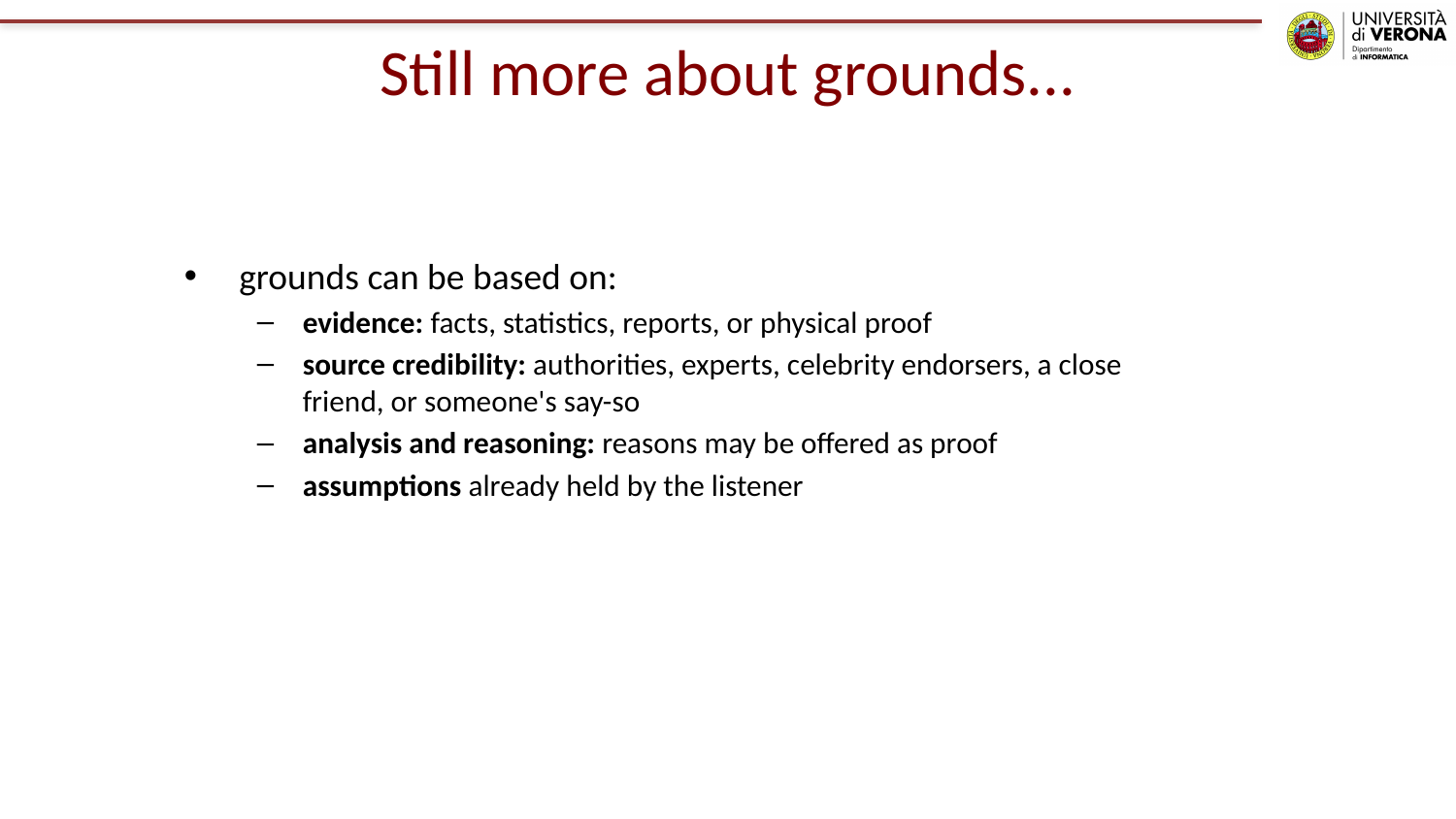

# Still more about grounds...
grounds can be based on:
evidence: facts, statistics, reports, or physical proof
source credibility: authorities, experts, celebrity endorsers, a close friend, or someone's say-so
analysis and reasoning: reasons may be offered as proof
assumptions already held by the listener